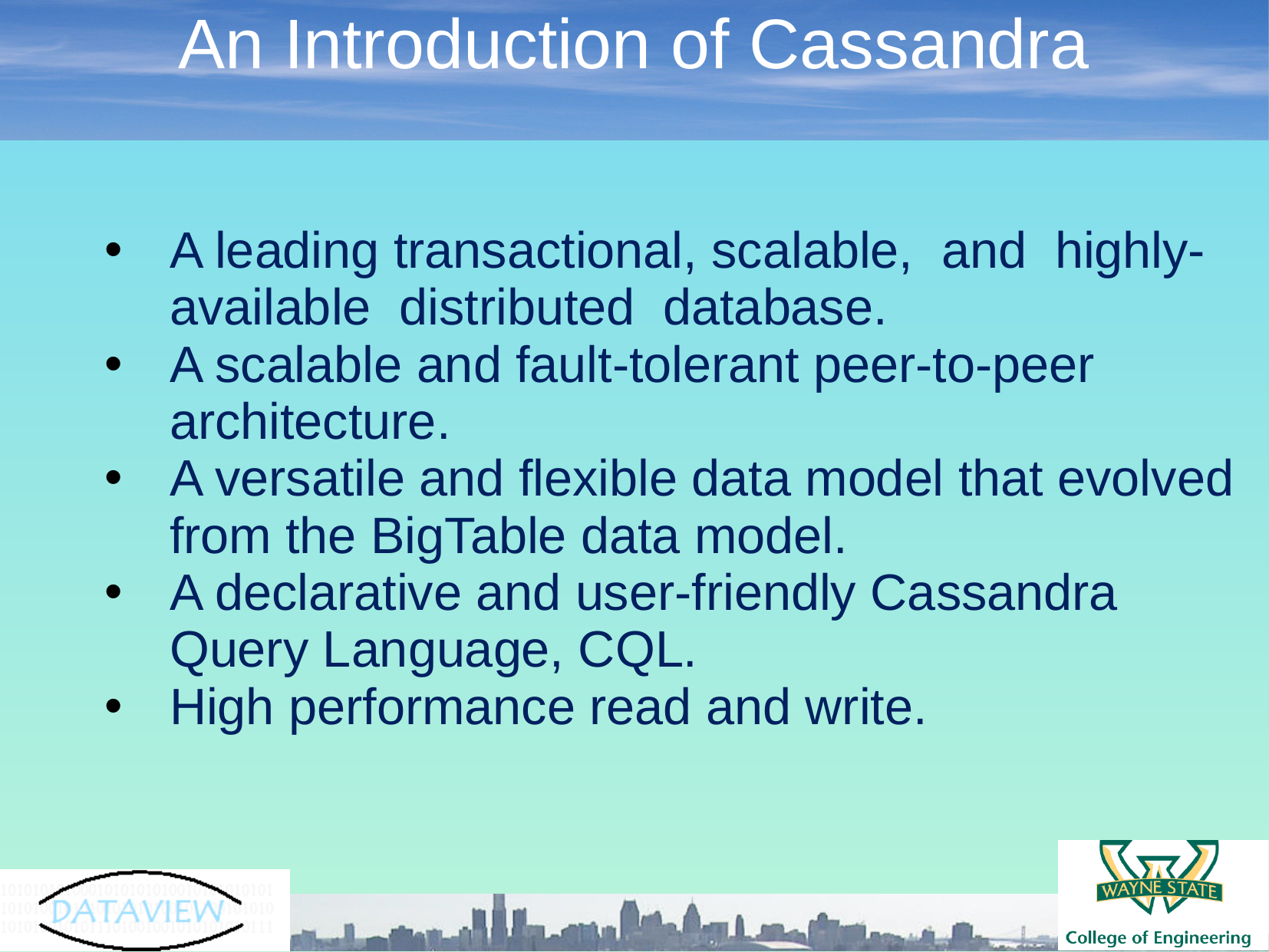

An Introduction of Cassandra
A leading transactional, scalable,  and  highly-available  distributed  database.
A scalable and fault-tolerant peer-to-peer architecture.
A versatile and flexible data model that evolved from the BigTable data model.
A declarative and user-friendly Cassandra Query Language, CQL.
High performance read and write.